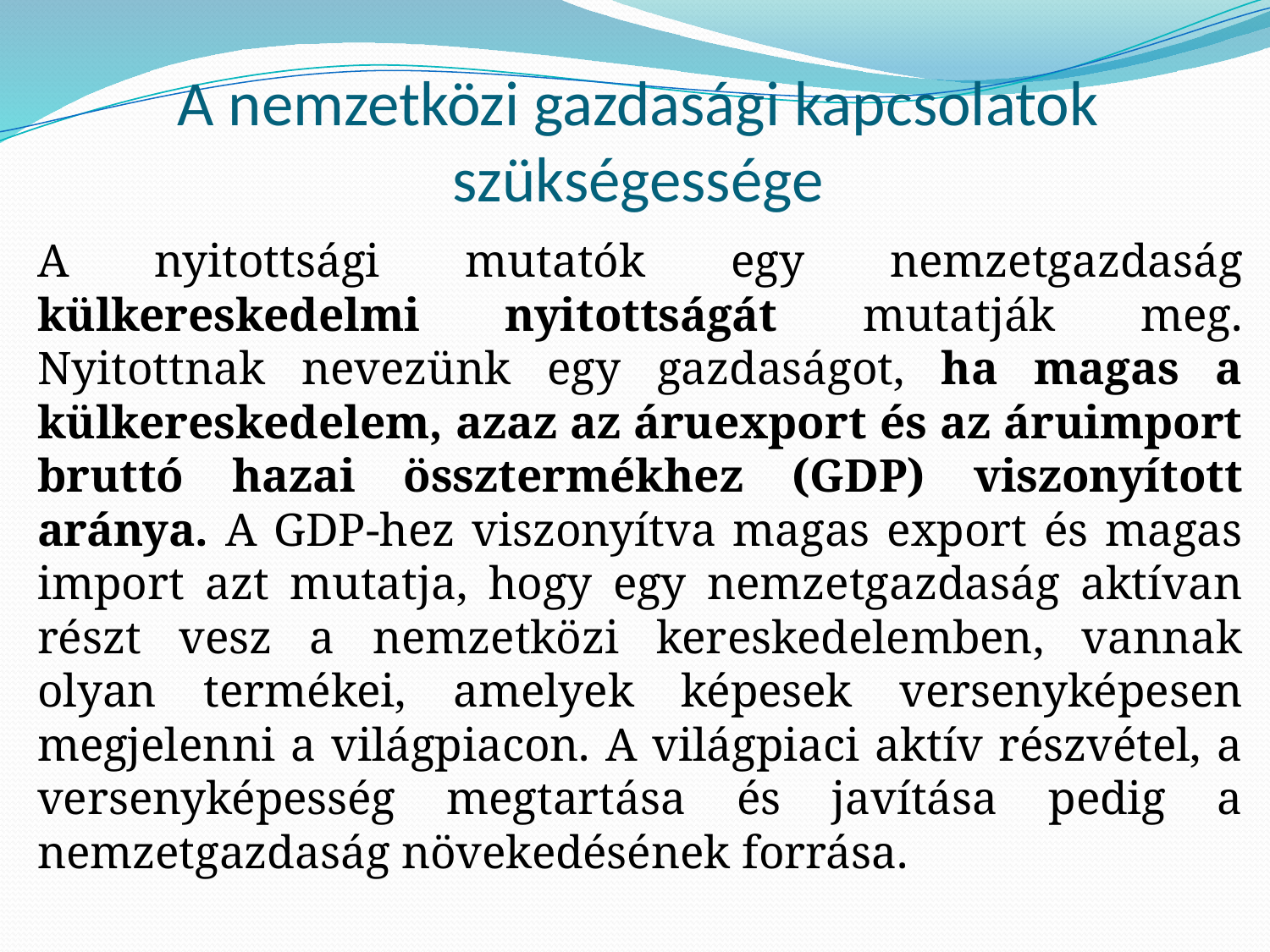

# A nemzetközi gazdasági kapcsolatok szükségessége
A nyitottsági mutatók egy nemzetgazdaság külkereskedelmi nyitottságát mutatják meg. Nyitottnak nevezünk egy gazdaságot, ha magas a külkereskedelem, azaz az áruexport és az áruimport bruttó hazai össztermékhez (GDP) viszonyított aránya. A GDP-hez viszonyítva magas export és magas import azt mutatja, hogy egy nemzetgazdaság aktívan részt vesz a nemzetközi kereskedelemben, vannak olyan termékei, amelyek képesek versenyképesen megjelenni a világpiacon. A világpiaci aktív részvétel, a versenyképesség megtartása és javítása pedig a nemzetgazdaság növekedésének forrása.